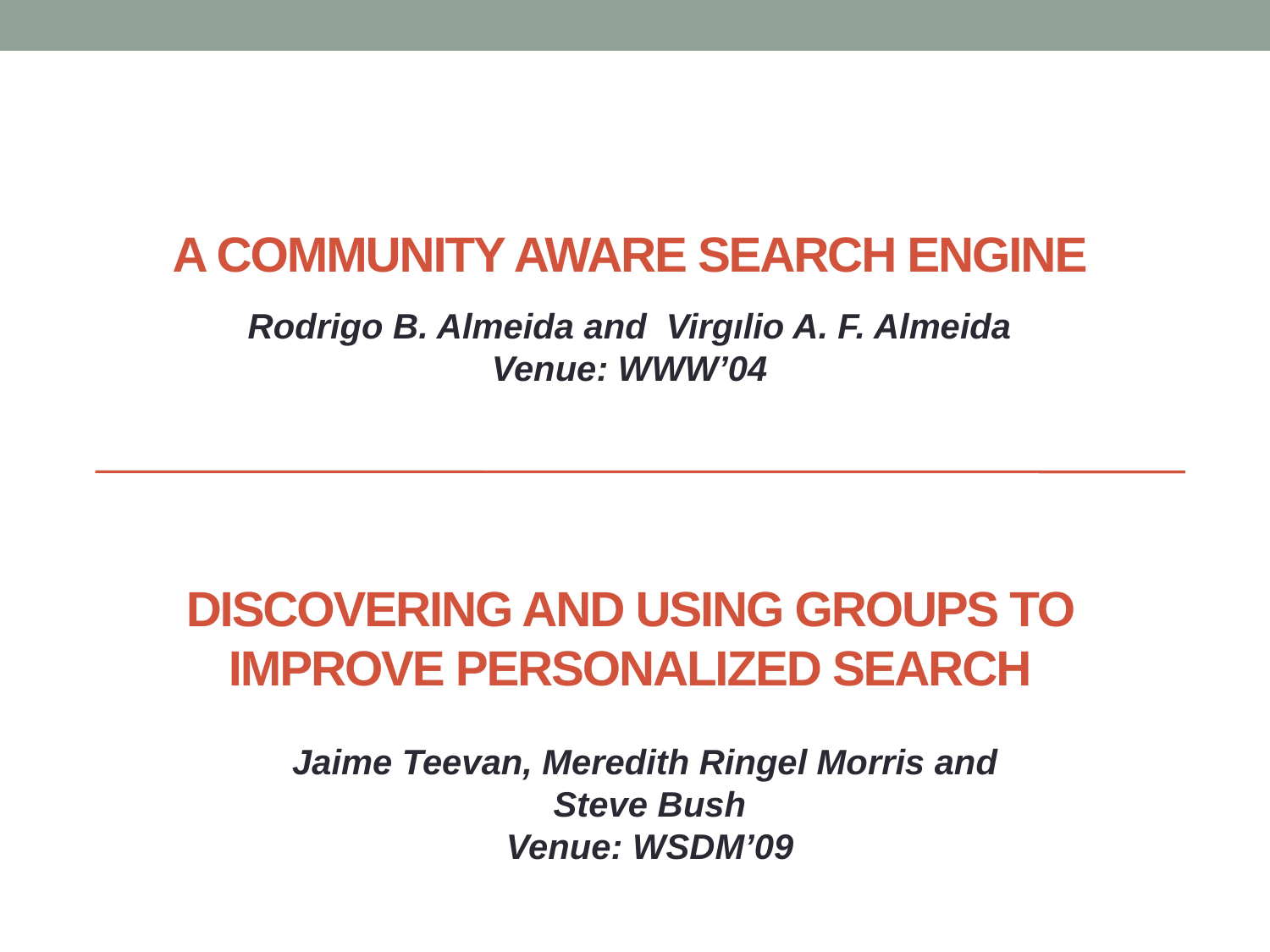

# A Community Aware Search Engine
Rodrigo B. Almeida and  Virgılio A. F. Almeida
Venue: WWW’04
Discovering and Using Groups to Improve Personalized Search
Jaime Teevan, Meredith Ringel Morris and
Steve Bush
Venue: WSDM’09